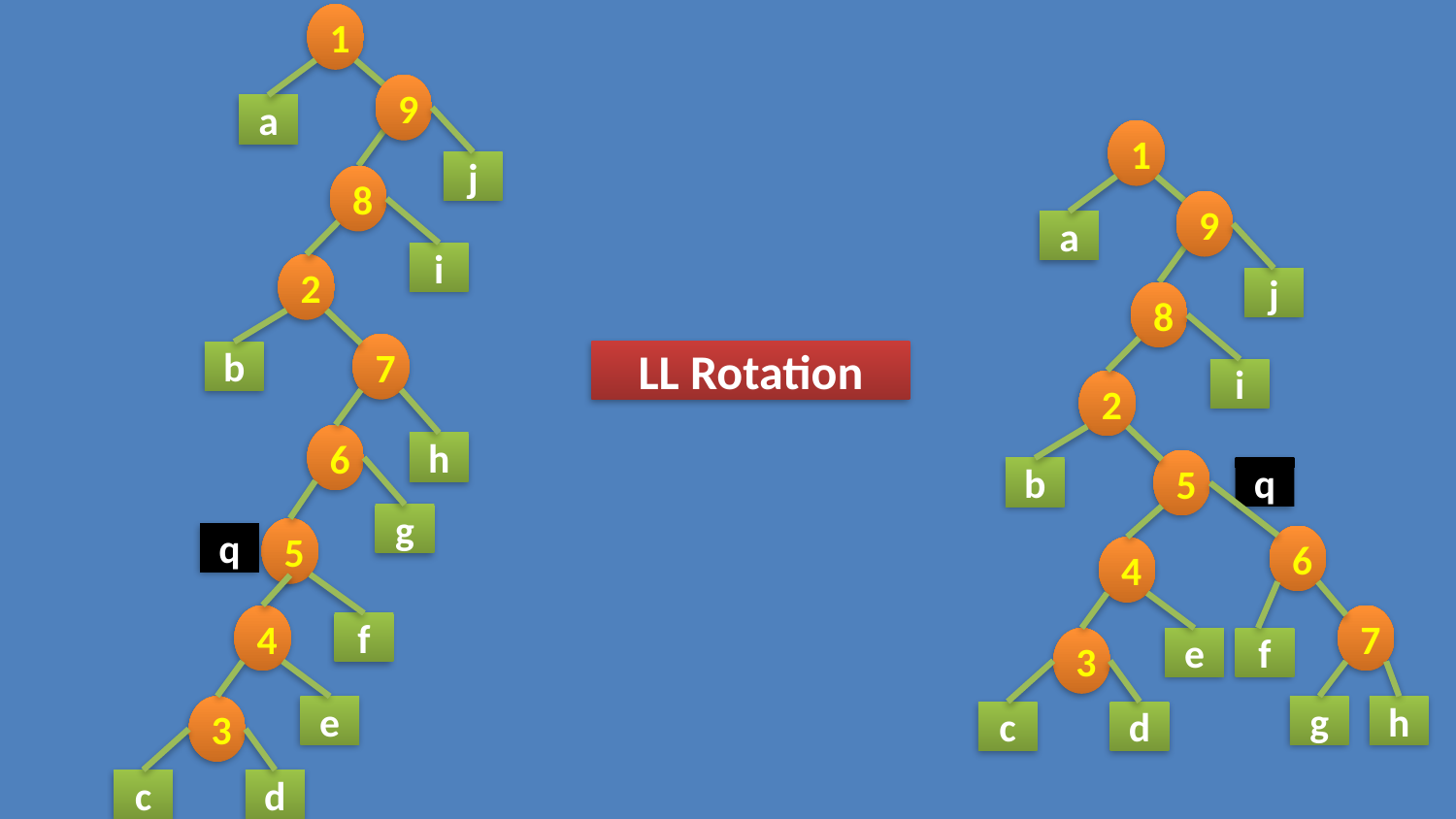

1
9
a
1
j
8
9
a
i
2
j
8
7
LL Rotation
b
i
2
6
h
5
q
b
g
5
q
6
4
4
7
f
3
e
f
3
e
g
h
c
d
c
d